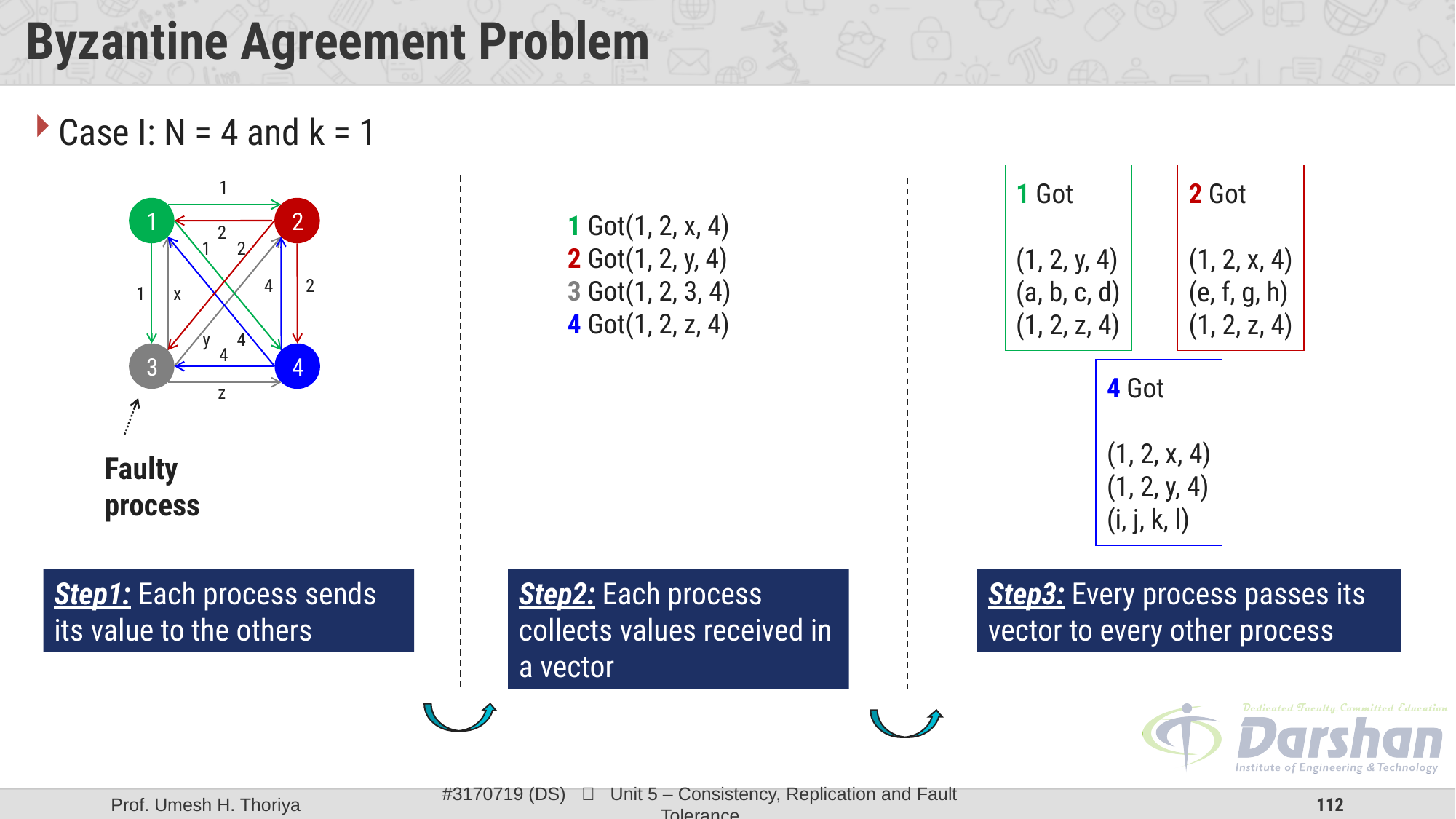

# Byzantine Agreement Problem
Case I: N = 4 and k = 1

1 Got

(1, 2, y, 4)
(a, b, c, d)
(1, 2, z, 4)
2 Got

(1, 2, x, 4)
(e, f, g, h)
(1, 2, z, 4)
1
1
2
1 Got(1, 2, x, 4)
2 Got(1, 2, y, 4)
3 Got(1, 2, 3, 4)
4 Got(1, 2, z, 4)
2
1
2
4
2
1
x
y
4
3
4
4
4 Got

(1, 2, x, 4)
(1, 2, y, 4)
(i, j, k, l)
z
Faulty
process
Step1: Each process sends its value to the others
Step2: Each process collects values received in a vector
Step3: Every process passes its vector to every other process